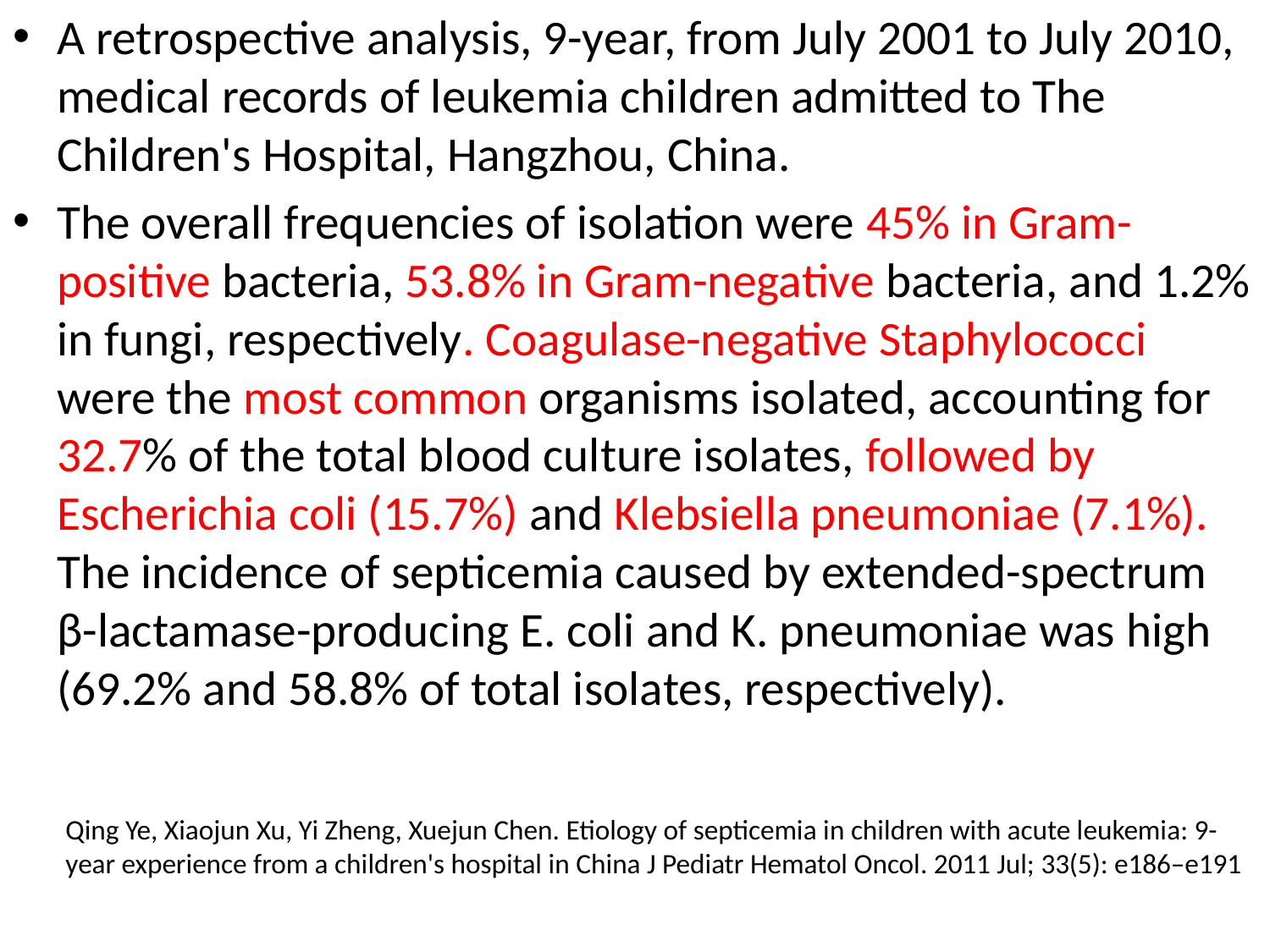

A retrospective analysis, 9-year, from July 2001 to July 2010, medical records of leukemia children admitted to The Children's Hospital, Hangzhou, China.
The overall frequencies of isolation were 45% in Gram-positive bacteria, 53.8% in Gram-negative bacteria, and 1.2% in fungi, respectively. Coagulase-negative Staphylococci were the most common organisms isolated, accounting for 32.7% of the total blood culture isolates, followed by Escherichia coli (15.7%) and Klebsiella pneumoniae (7.1%). The incidence of septicemia caused by extended-spectrum β-lactamase-producing E. coli and K. pneumoniae was high (69.2% and 58.8% of total isolates, respectively).
# Qing Ye, Xiaojun Xu, Yi Zheng, Xuejun Chen. Etiology of septicemia in children with acute leukemia: 9-year experience from a children's hospital in China J Pediatr Hematol Oncol. 2011 Jul; 33(5): e186–e191